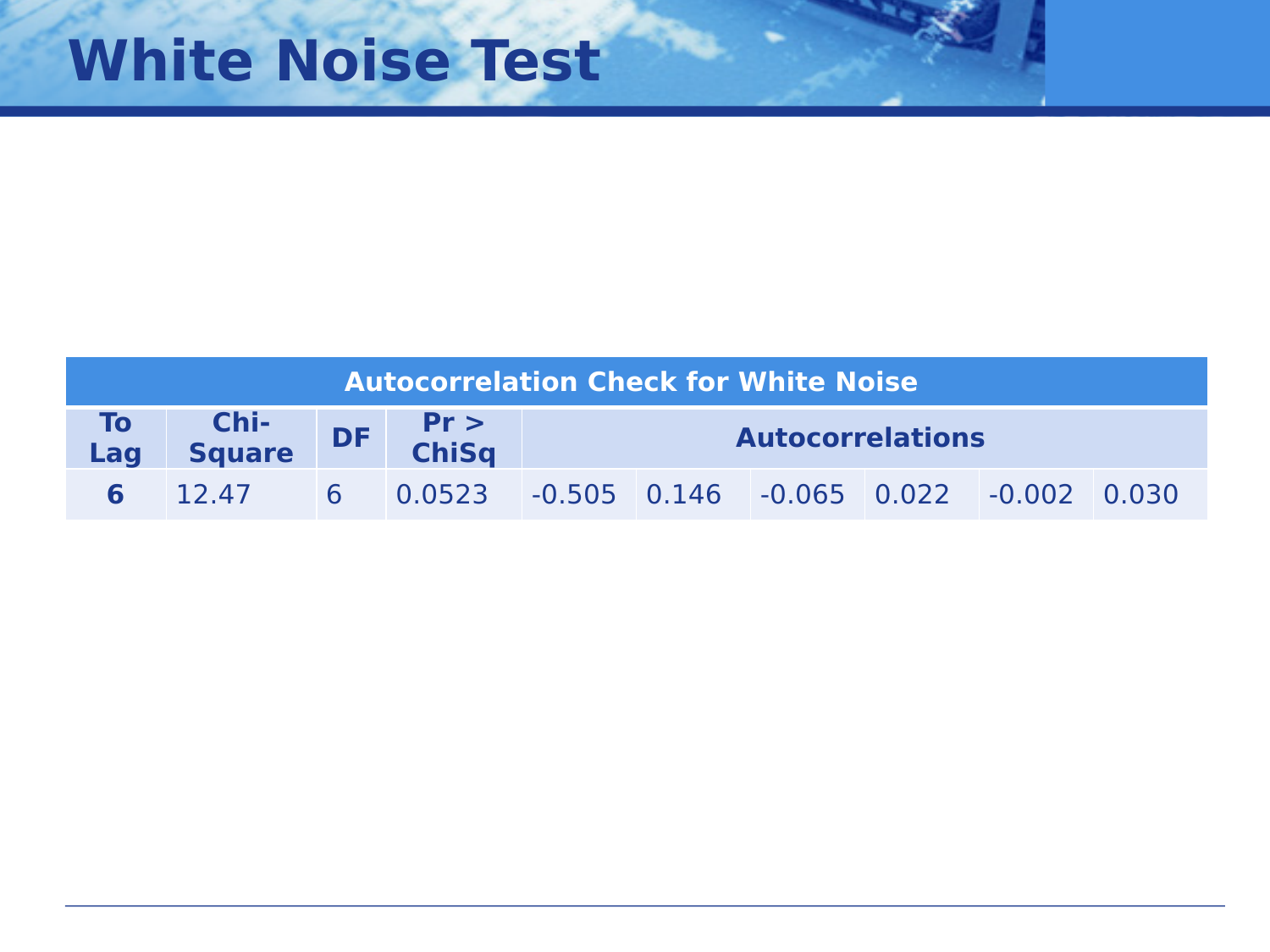

# White Noise Test
| Autocorrelation Check for White Noise |  |  |  |  |  |  |  |  |  |
| --- | --- | --- | --- | --- | --- | --- | --- | --- | --- |
| To Lag | Chi-Square | DF | Pr > ChiSq | Autocorrelations |  |  |  |  |  |
| 6 | 12.47 | 6 | 0.0523 | -0.505 | 0.146 | -0.065 | 0.022 | -0.002 | 0.030 |